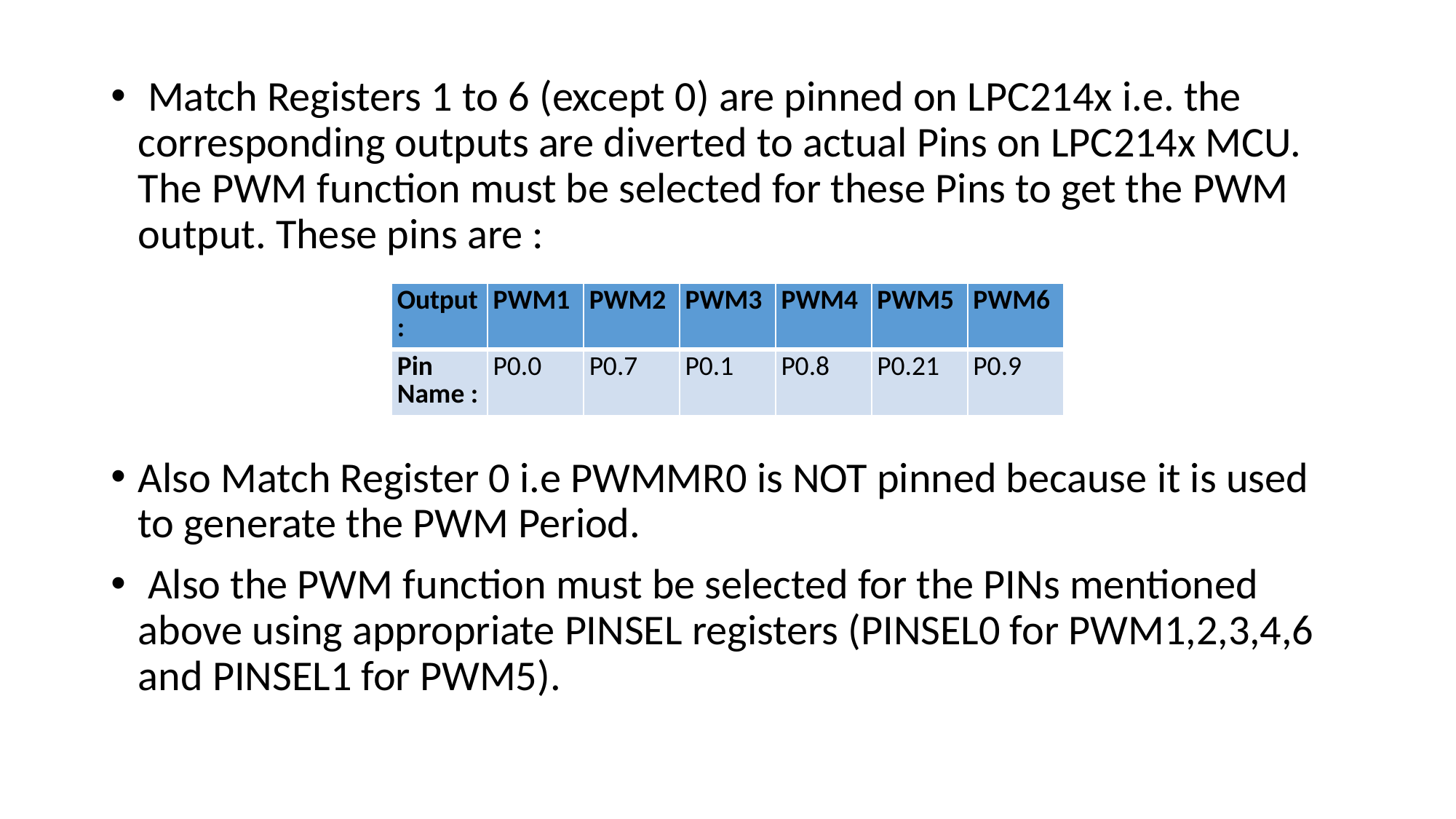

Match Registers 1 to 6 (except 0) are pinned on LPC214x i.e. the corresponding outputs are diverted to actual Pins on LPC214x MCU. The PWM function must be selected for these Pins to get the PWM output. These pins are :

Also Match Register 0 i.e PWMMR0 is NOT pinned because it is used to generate the PWM Period.
 Also the PWM function must be selected for the PINs mentioned above using appropriate PINSEL registers (PINSEL0 for PWM1,2,3,4,6 and PINSEL1 for PWM5).
| Output : | PWM1 | PWM2 | PWM3 | PWM4 | PWM5 | PWM6 |
| --- | --- | --- | --- | --- | --- | --- |
| Pin Name : | P0.0 | P0.7 | P0.1 | P0.8 | P0.21 | P0.9 |